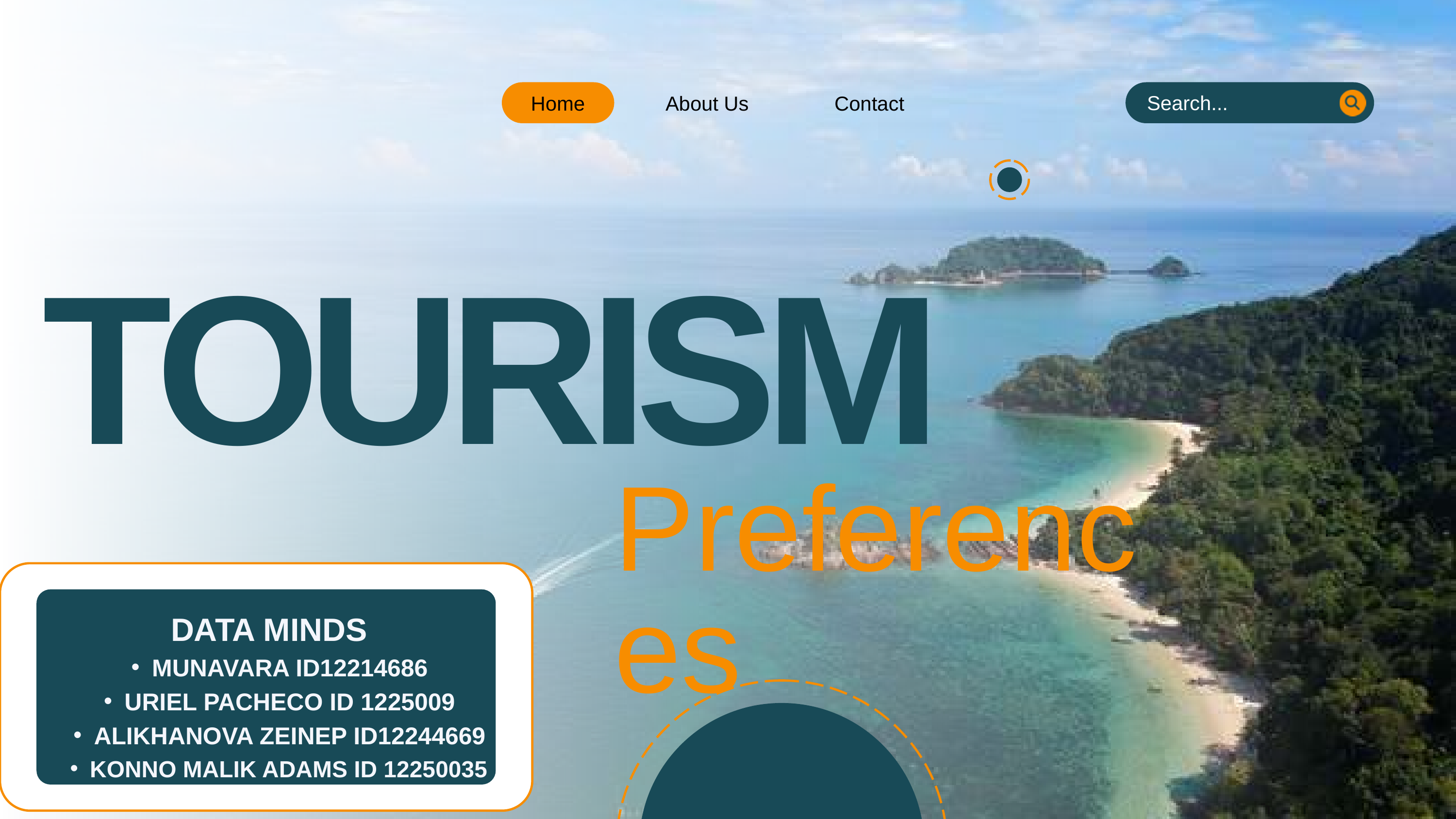

Search...
Home
About Us
Contact

TOURISM
Preferences

DATA MINDS
MUNAVARA ID12214686
URIEL PACHECO ID 1225009
ALIKHANOVA ZEINEP ID12244669
KONNO MALIK ADAMS ID 12250035